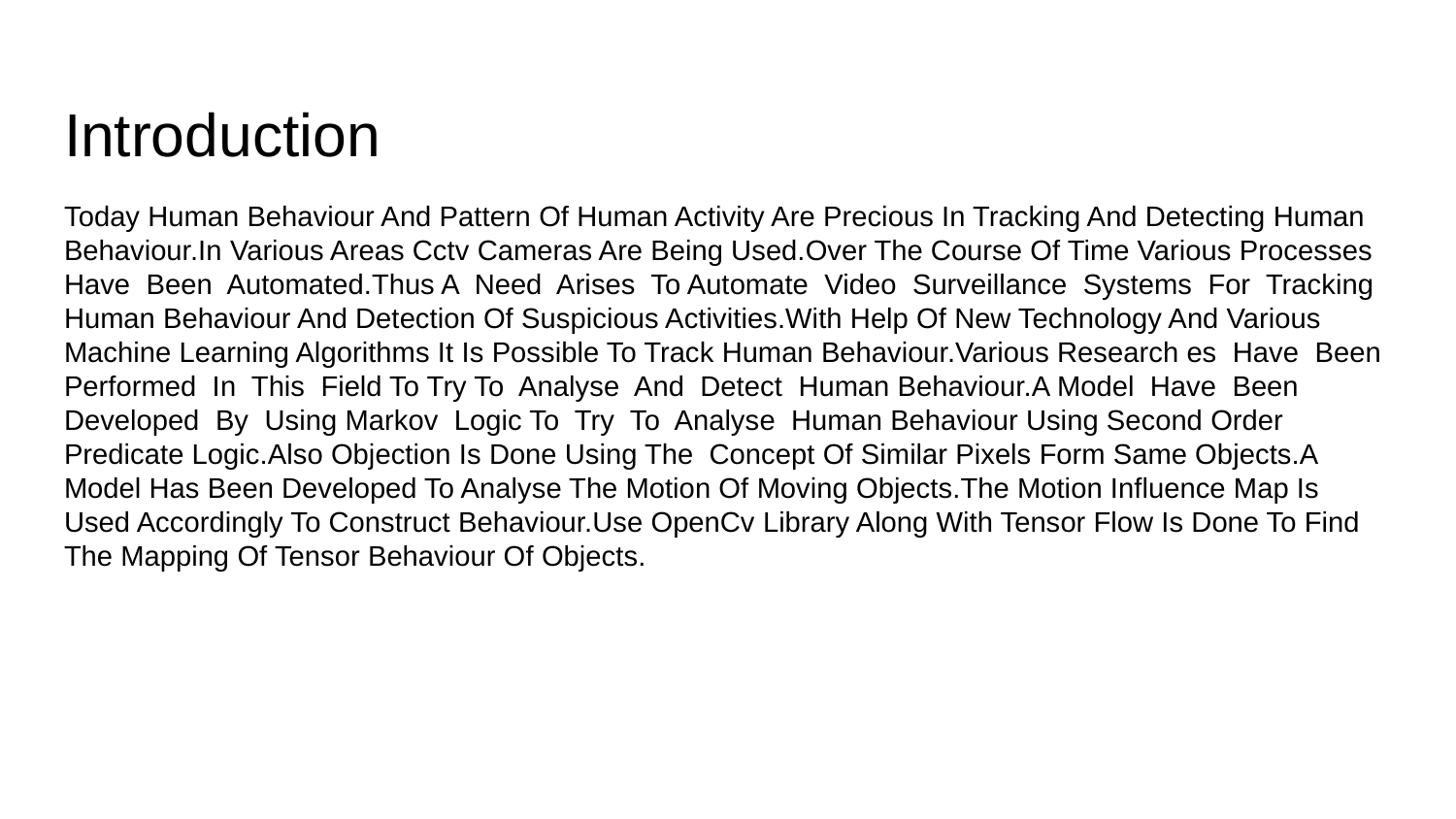

# Introduction
Today Human Behaviour And Pattern Of Human Activity Are Precious In Tracking And Detecting Human Behaviour.In Various Areas Cctv Cameras Are Being Used.Over The Course Of Time Various Processes Have  Been  Automated.Thus A  Need  Arises  To Automate  Video  Surveillance  Systems  For  Tracking Human Behaviour And Detection Of Suspicious Activities.With Help Of New Technology And Various Machine Learning Algorithms It Is Possible To Track Human Behaviour.Various Research es  Have  Been  Performed  In  This  Field To Try To  Analyse  And  Detect  Human Behaviour.A Model  Have  Been  Developed  By  Using Markov  Logic To  Try  To  Analyse  Human Behaviour Using Second Order Predicate Logic.Also Objection Is Done Using The  Concept Of Similar Pixels Form Same Objects.A Model Has Been Developed To Analyse The Motion Of Moving Objects.The Motion Influence Map Is Used Accordingly To Construct Behaviour.Use OpenCv Library Along With Tensor Flow Is Done To Find The Mapping Of Tensor Behaviour Of Objects.